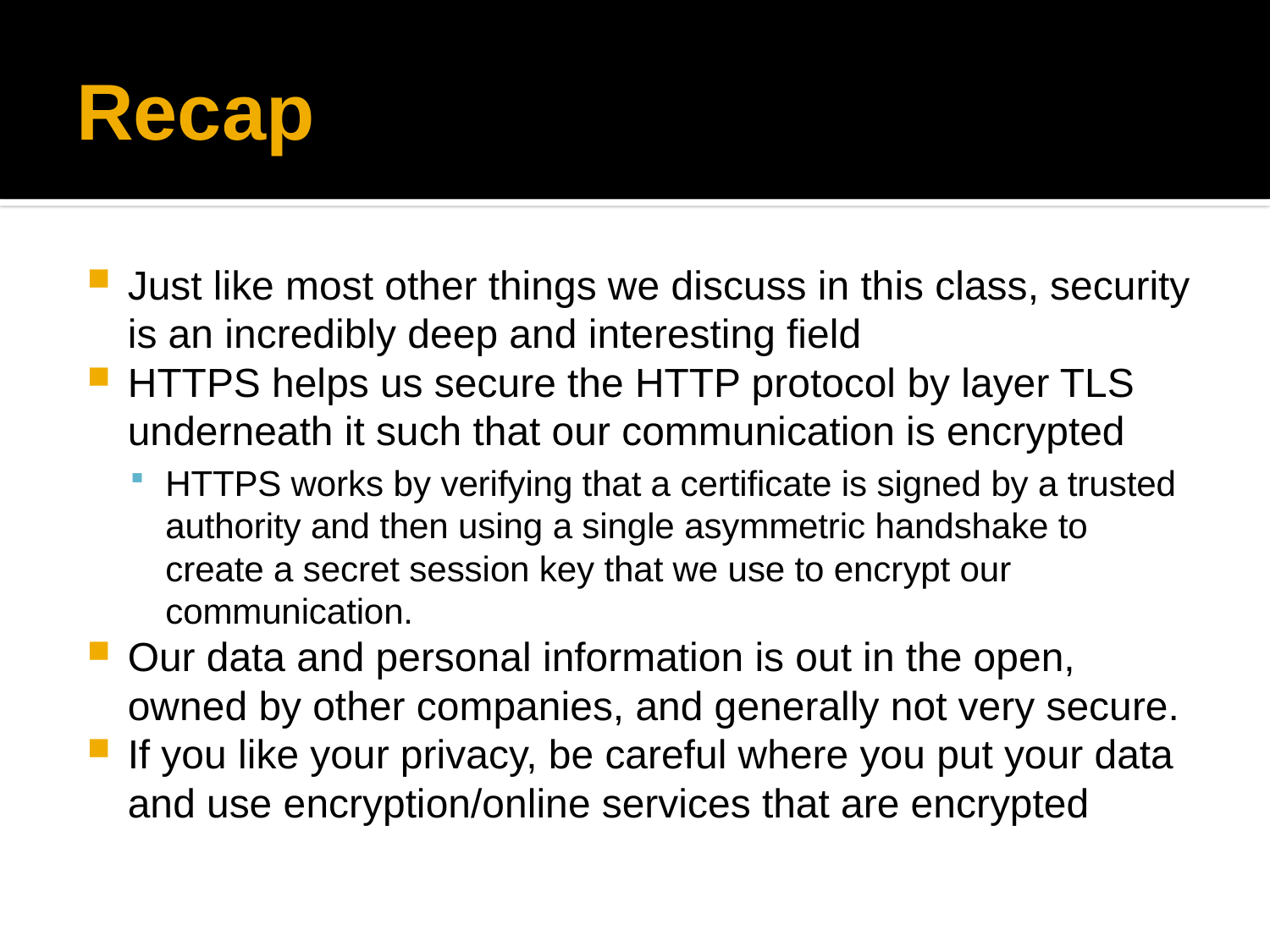

# Recap
Just like most other things we discuss in this class, security is an incredibly deep and interesting field
HTTPS helps us secure the HTTP protocol by layer TLS underneath it such that our communication is encrypted
HTTPS works by verifying that a certificate is signed by a trusted authority and then using a single asymmetric handshake to create a secret session key that we use to encrypt our communication.
Our data and personal information is out in the open, owned by other companies, and generally not very secure.
If you like your privacy, be careful where you put your data and use encryption/online services that are encrypted